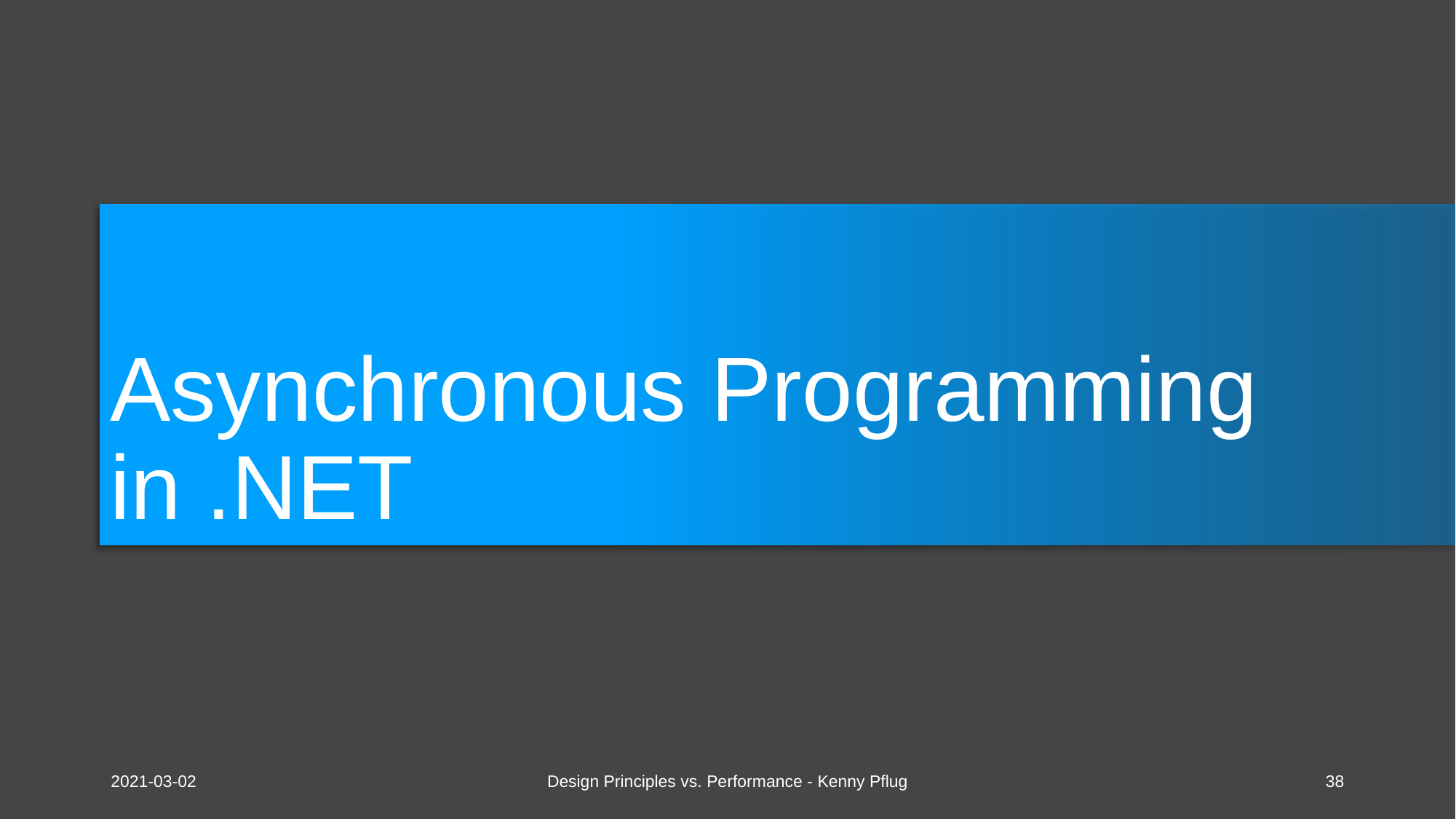

# Asynchronous Programming in .NET

2021-03-02
Design Principles vs. Performance - Kenny Pflug
38